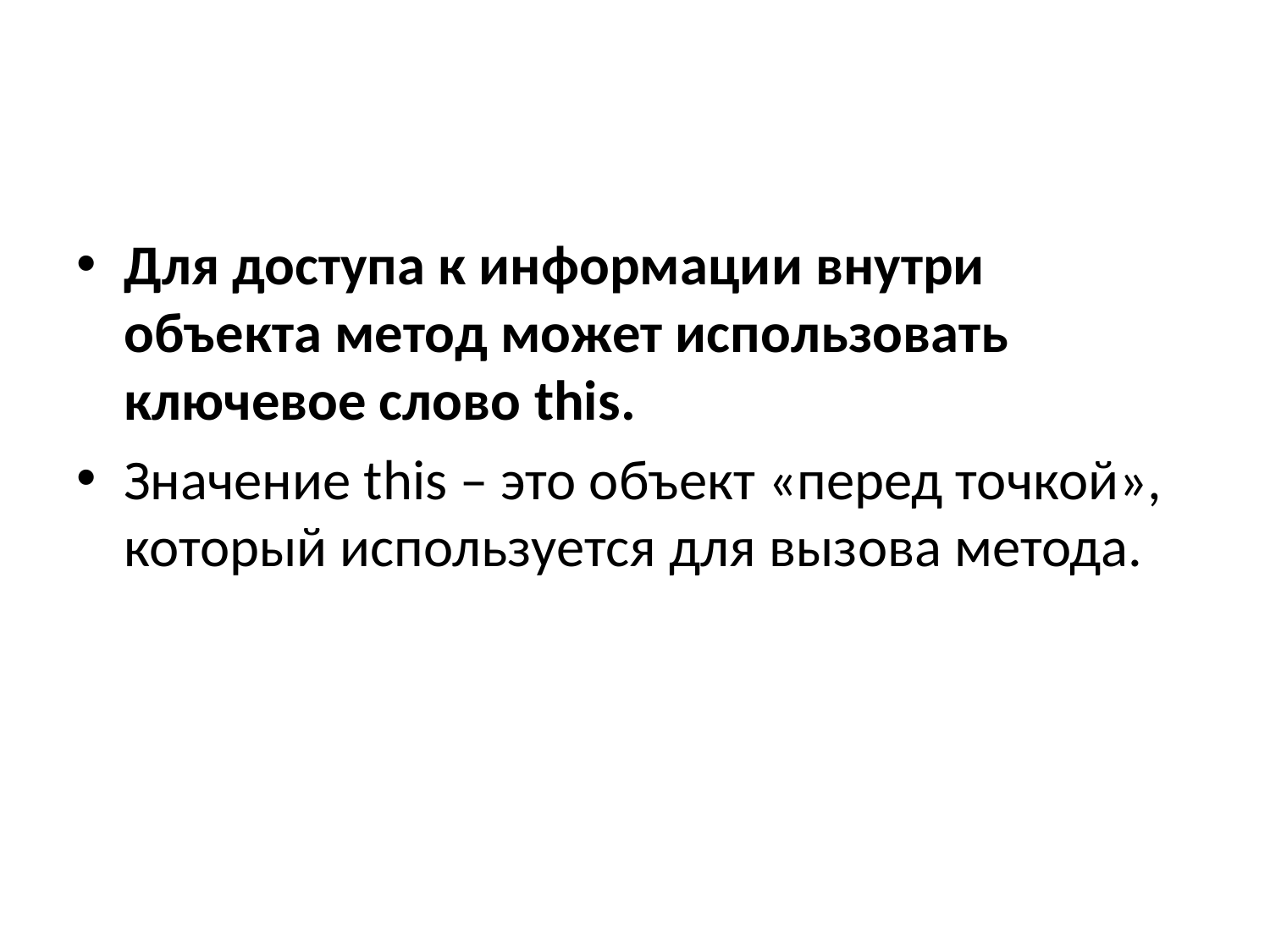

#
Для доступа к информации внутри объекта метод может использовать ключевое слово this.
Значение this – это объект «перед точкой», который используется для вызова метода.